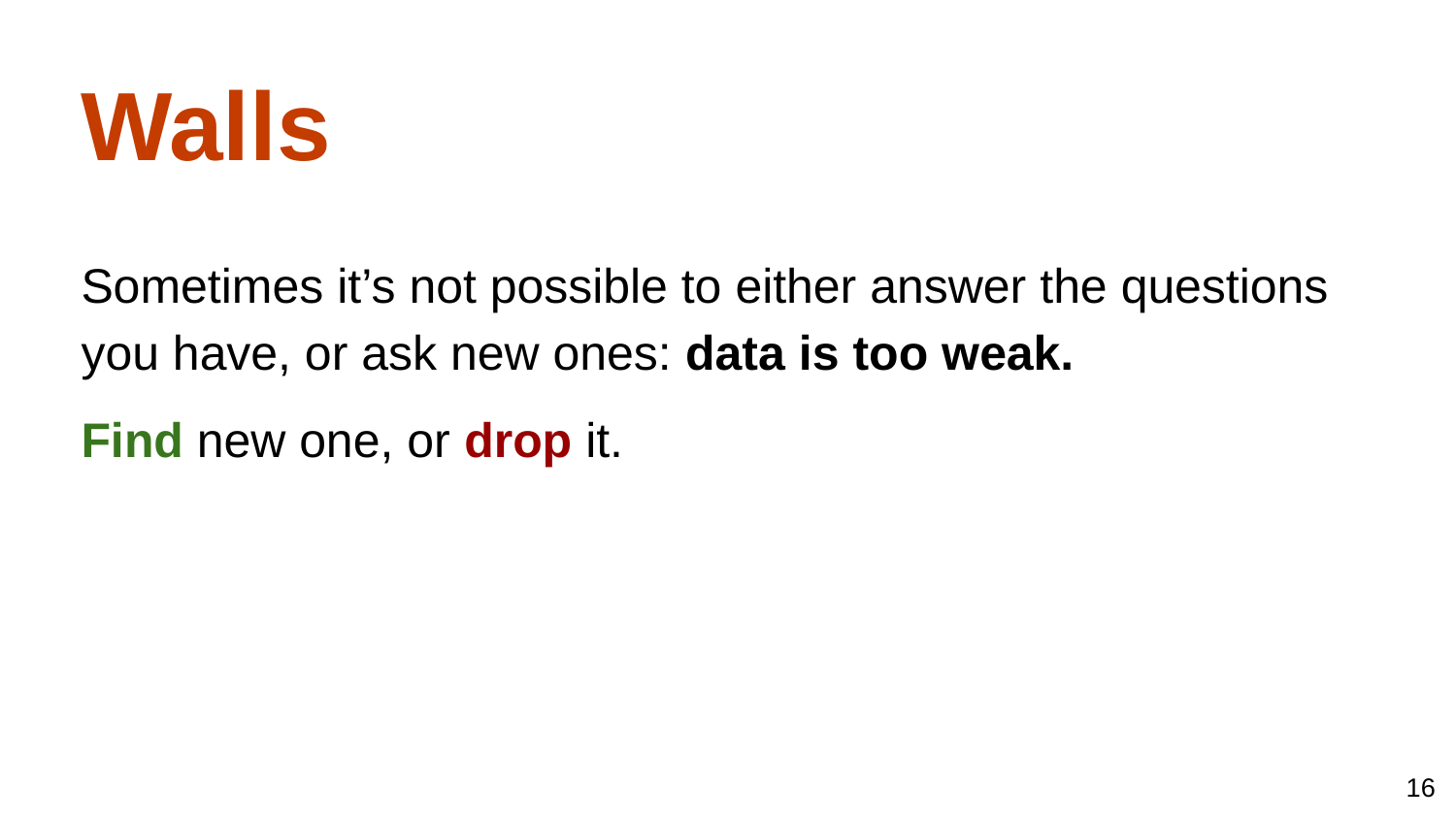

Walls
Sometimes it’s not possible to either answer the questions you have, or ask new ones: data is too weak.
Find new one, or drop it.

16